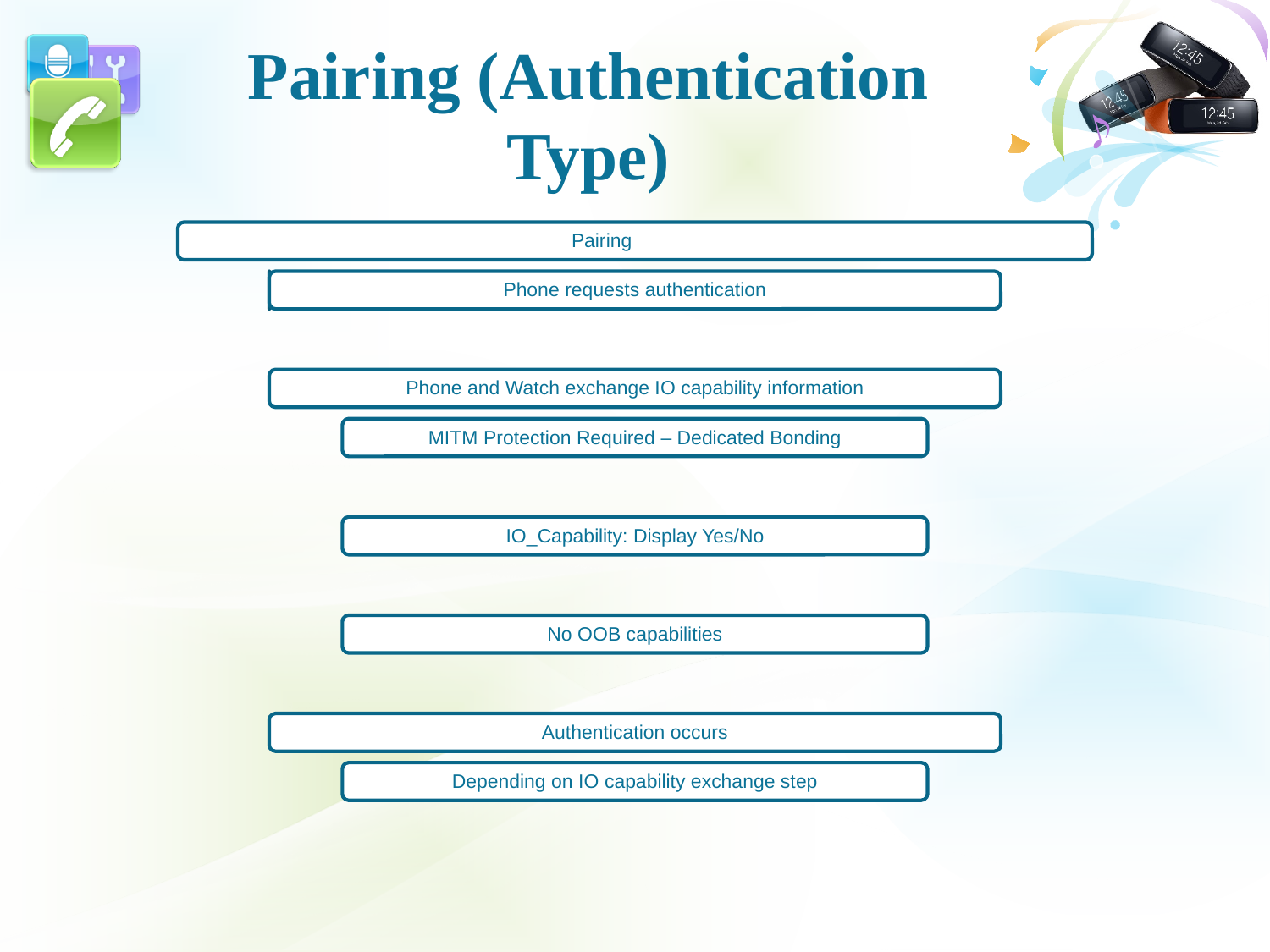

# Pairing (Authentication Type)
Pairing
Phone requests authentication
Phone and Watch exchange IO capability information
Authentication occurs
MITM Protection Required – Dedicated Bonding
IO_Capability: Display Yes/No
No OOB capabilities
Depending on IO capability exchange step